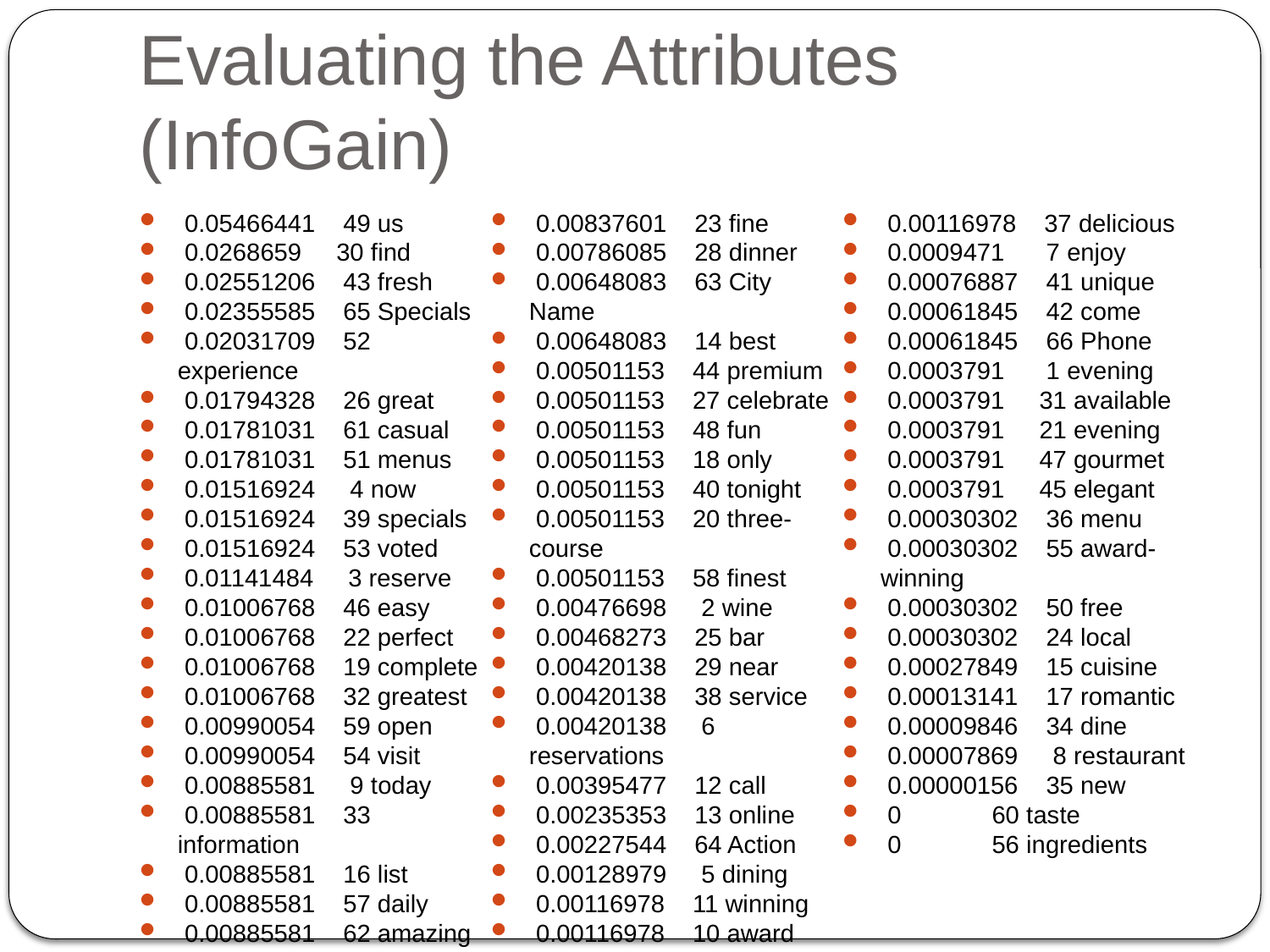

# Evaluating the Attributes (InfoGain)
 0.05466441    49 us
 0.0268659     30 find
 0.02551206    43 fresh
 0.02355585    65 Specials
 0.02031709    52 experience
 0.01794328    26 great
 0.01781031    61 casual
 0.01781031    51 menus
 0.01516924     4 now
 0.01516924    39 specials
 0.01516924    53 voted
 0.01141484     3 reserve
 0.01006768    46 easy
 0.01006768    22 perfect
 0.01006768    19 complete
 0.01006768    32 greatest
 0.00990054    59 open
 0.00990054    54 visit
 0.00885581     9 today
 0.00885581    33 information
 0.00885581    16 list
 0.00885581    57 daily
 0.00885581    62 amazing
 0.00837601    23 fine
 0.00786085    28 dinner
 0.00648083    63 City Name
 0.00648083    14 best
 0.00501153    44 premium
 0.00501153    27 celebrate
 0.00501153    48 fun
 0.00501153    18 only
 0.00501153    40 tonight
 0.00501153    20 three-course
 0.00501153    58 finest
 0.00476698     2 wine
 0.00468273    25 bar
 0.00420138    29 near
 0.00420138    38 service
 0.00420138     6 reservations
 0.00395477    12 call
 0.00235353    13 online
 0.00227544    64 Action
 0.00128979     5 dining
 0.00116978    11 winning
 0.00116978    10 award
 0.00116978    37 delicious
 0.0009471      7 enjoy
 0.00076887    41 unique
 0.00061845    42 come
 0.00061845    66 Phone
 0.0003791      1 evening
 0.0003791     31 available
 0.0003791     21 evening
 0.0003791     47 gourmet
 0.0003791     45 elegant
 0.00030302    36 menu
 0.00030302    55 award-winning
 0.00030302    50 free
 0.00030302    24 local
 0.00027849    15 cuisine
 0.00013141    17 romantic
 0.00009846    34 dine
 0.00007869     8 restaurant
 0.00000156    35 new
 0             60 taste
 0             56 ingredients